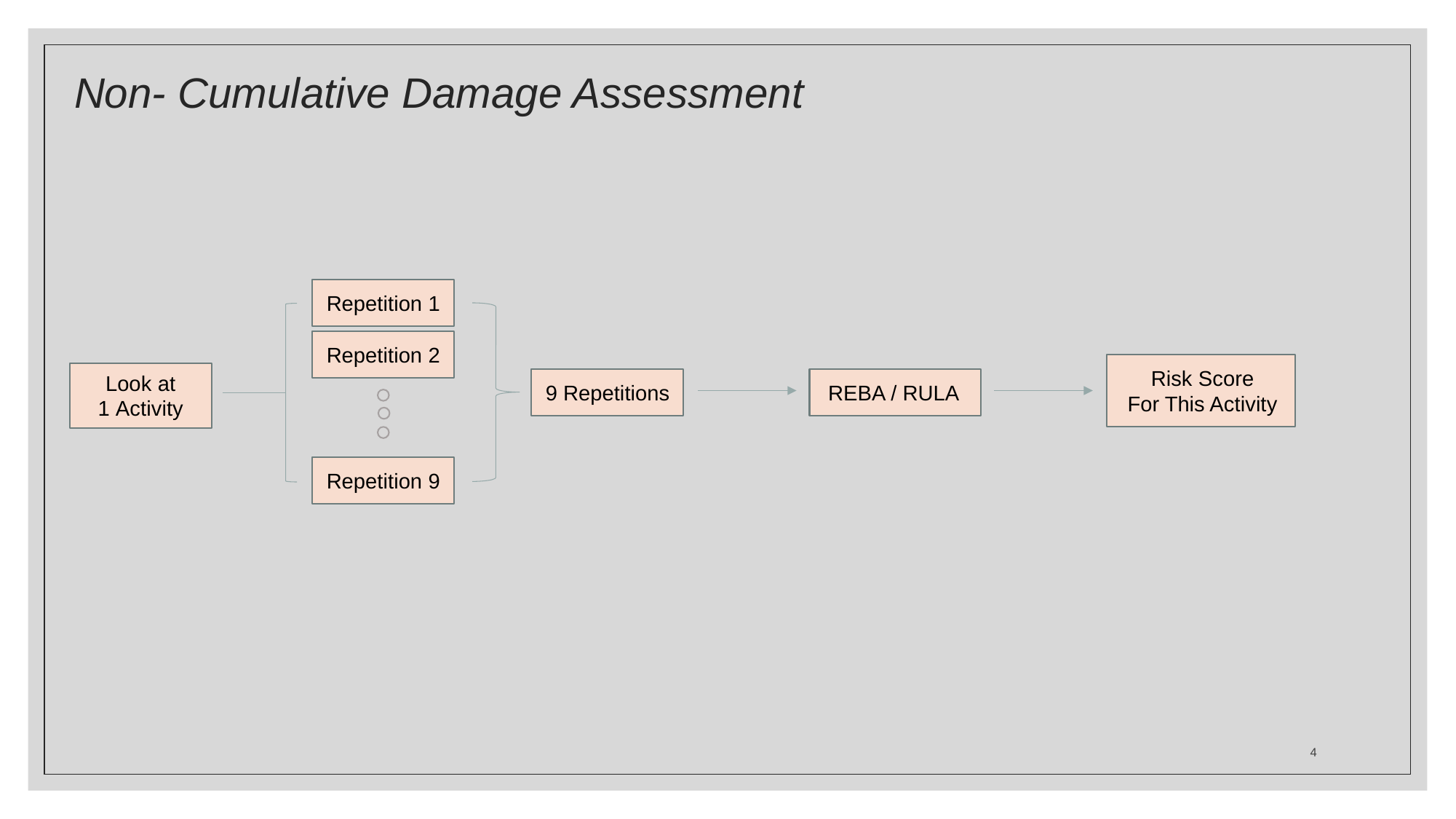

# Non- Cumulative Damage Assessment

Repetition 1

Repetition 2

Risk Score
For This Activity

Look at
1 Activity

9 Repetitions
REBA / RULA

Repetition 9
4